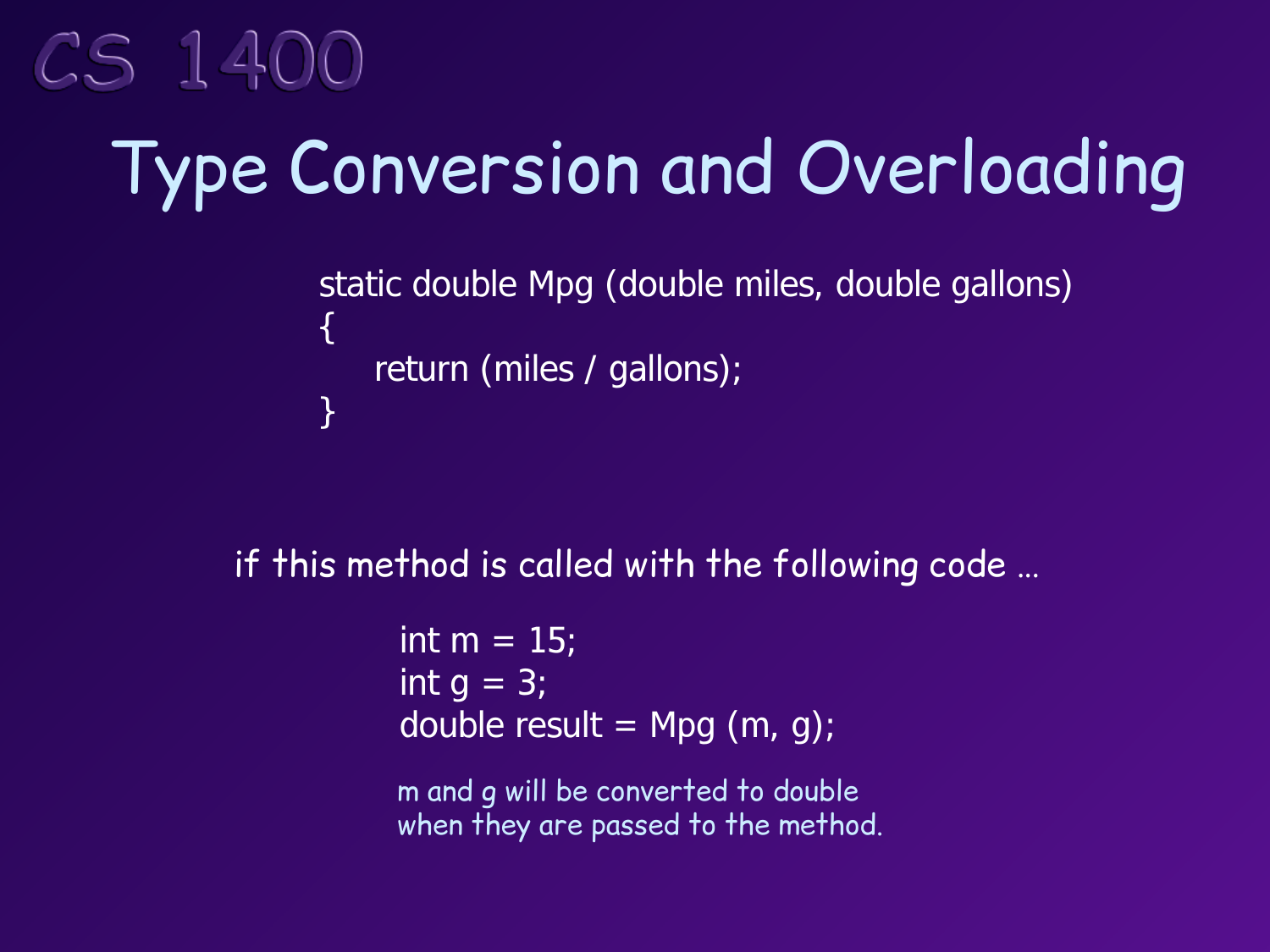

# Type Conversion and Overloading
static double Mpg (double miles, double gallons)
{
     return (miles / gallons);
}
if this method is called with the following code …
int m = 15;
int g = 3;
double result = Mpg (m, g);
m and g will be converted to double
when they are passed to the method.